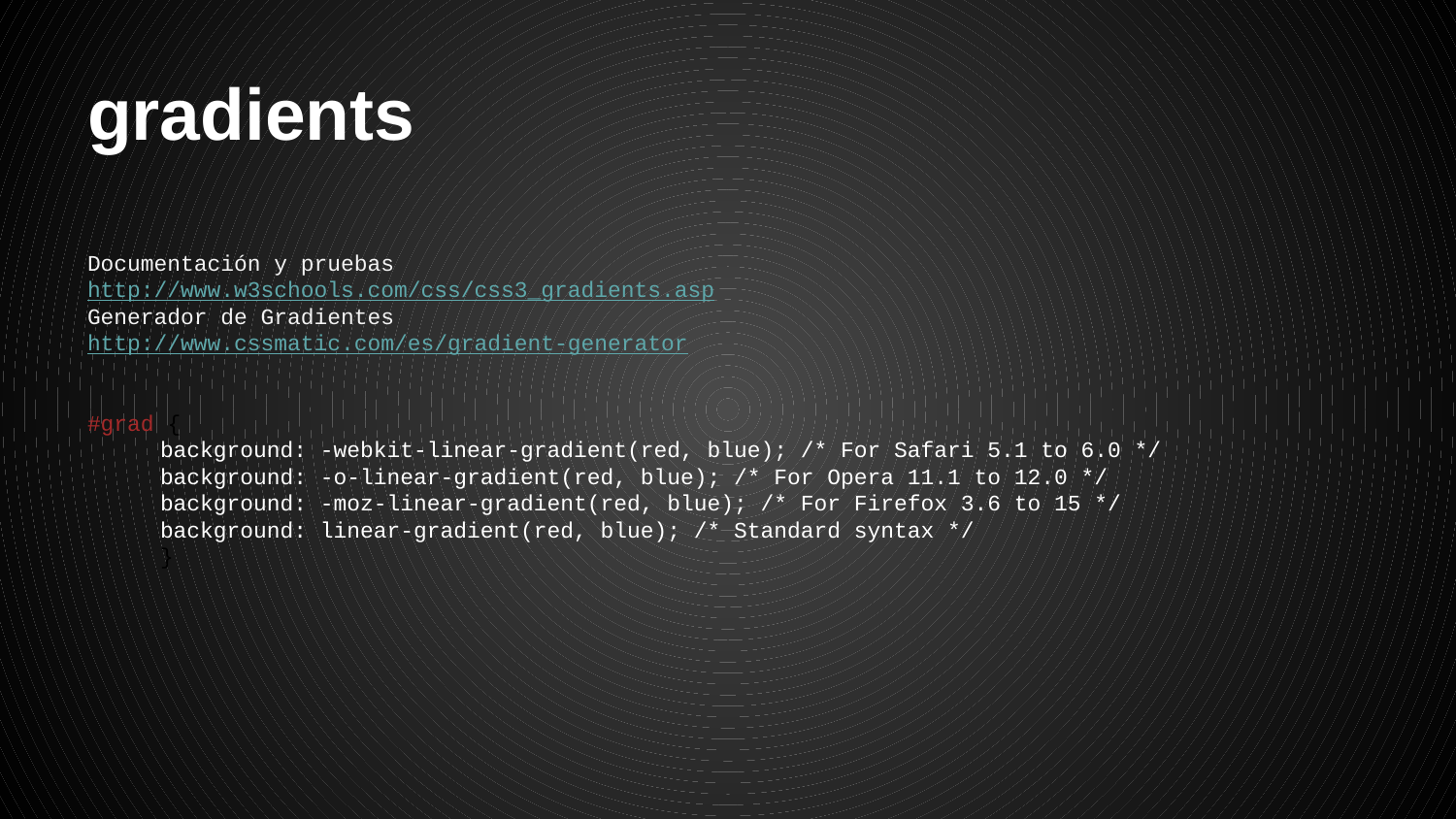

# gradients
Documentación y pruebas
http://www.w3schools.com/css/css3_gradients.asp
Generador de Gradientes
http://www.cssmatic.com/es/gradient-generator

#grad {
background: -webkit-linear-gradient(red, blue); /* For Safari 5.1 to 6.0 */
background: -o-linear-gradient(red, blue); /* For Opera 11.1 to 12.0 */
background: -moz-linear-gradient(red, blue); /* For Firefox 3.6 to 15 */
background: linear-gradient(red, blue); /* Standard syntax */
}